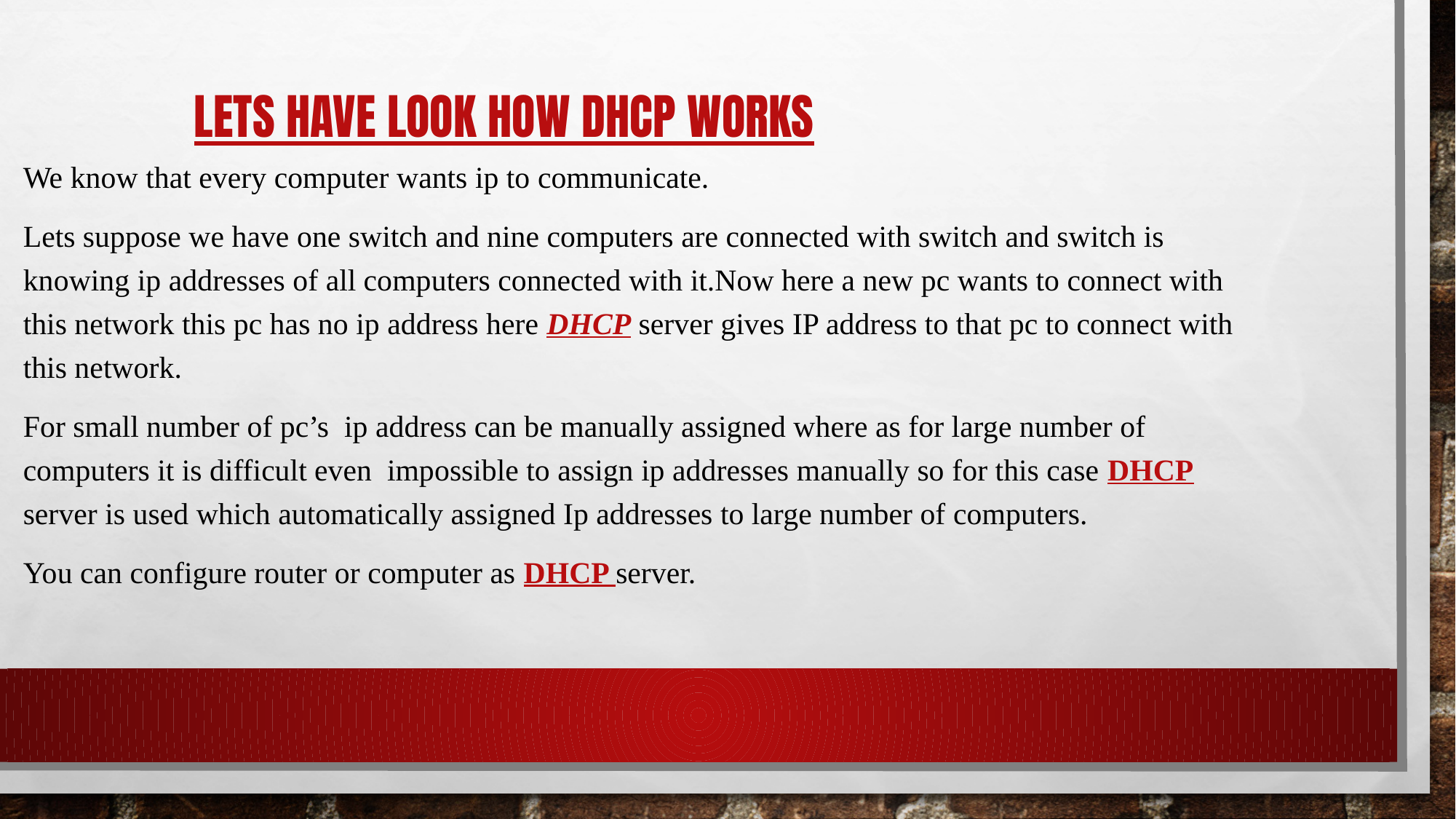

# Lets have look how dhcp works
We know that every computer wants ip to communicate.
Lets suppose we have one switch and nine computers are connected with switch and switch is knowing ip addresses of all computers connected with it.Now here a new pc wants to connect with this network this pc has no ip address here DHCP server gives IP address to that pc to connect with this network.
For small number of pc’s  ip address can be manually assigned where as for large number of computers it is difficult even  impossible to assign ip addresses manually so for this case DHCP server is used which automatically assigned Ip addresses to large number of computers.
You can configure router or computer as DHCP server.